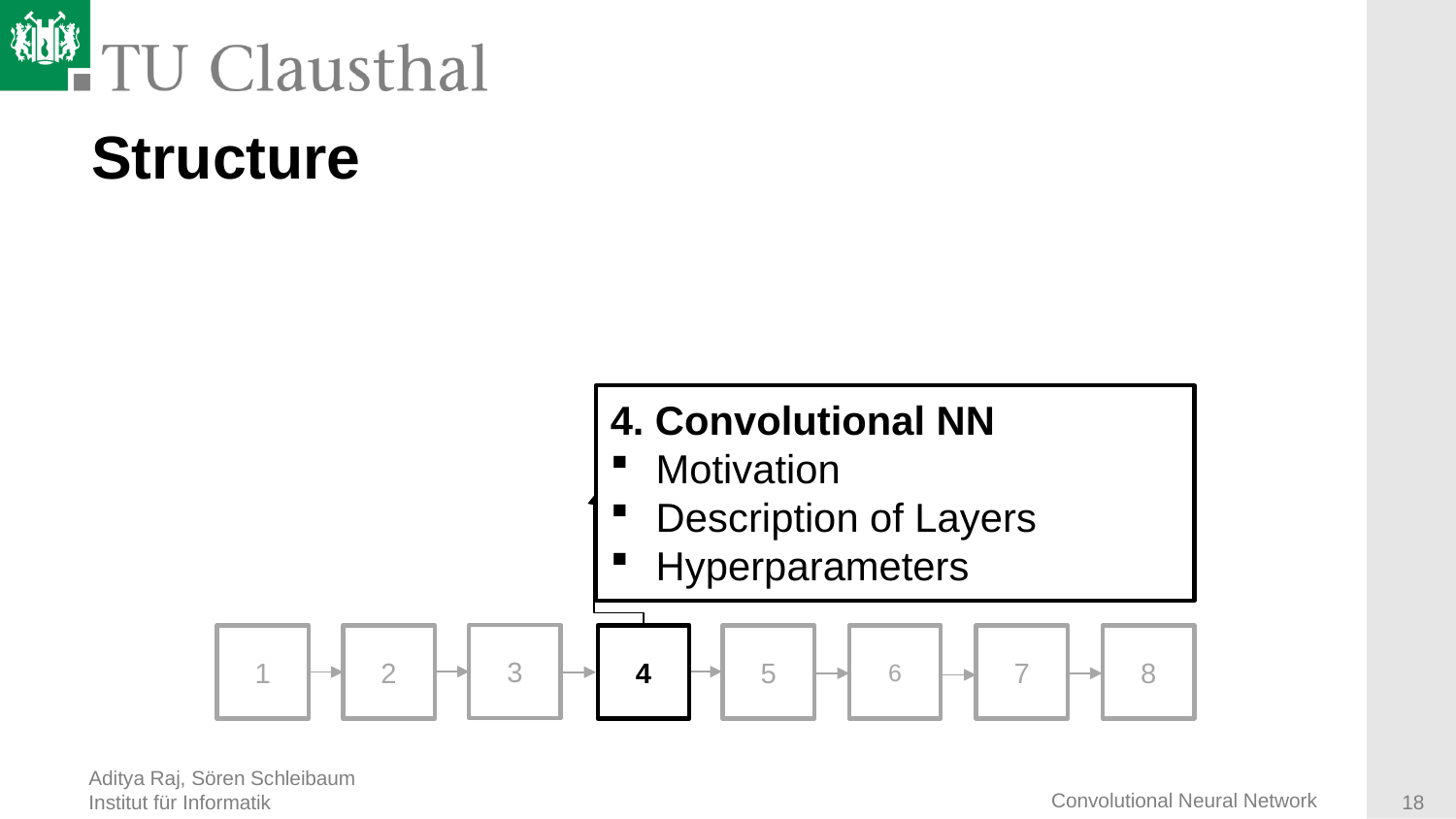

# Structure

4. Convolutional NN
Motivation
Description of Layers
Hyperparameters
3
1
2
5
6
7
8
4